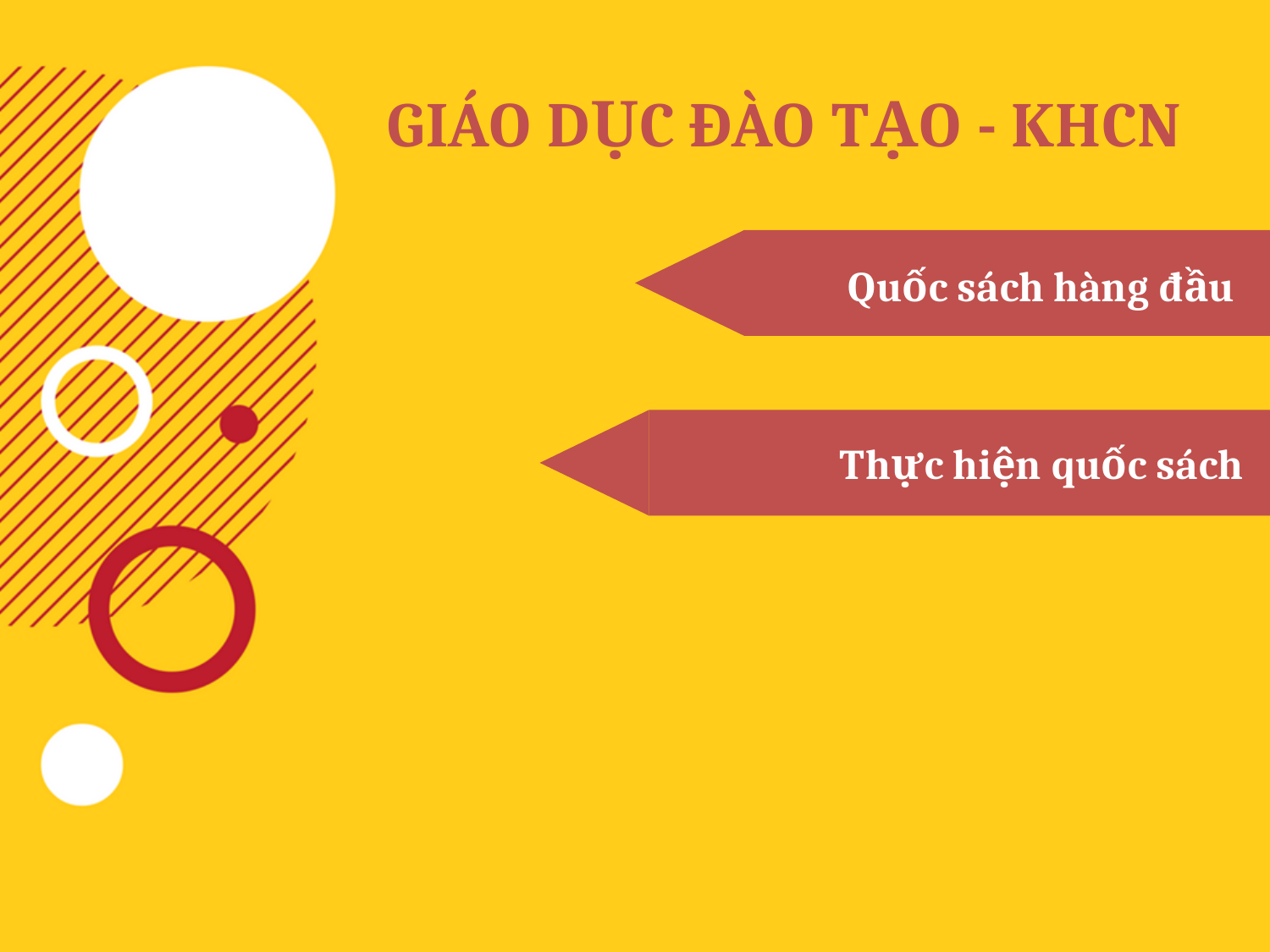

GIÁO DỤC ĐÀO TẠO - KHCN

Quốc sách hàng đầu

Thực hiện quốc sách